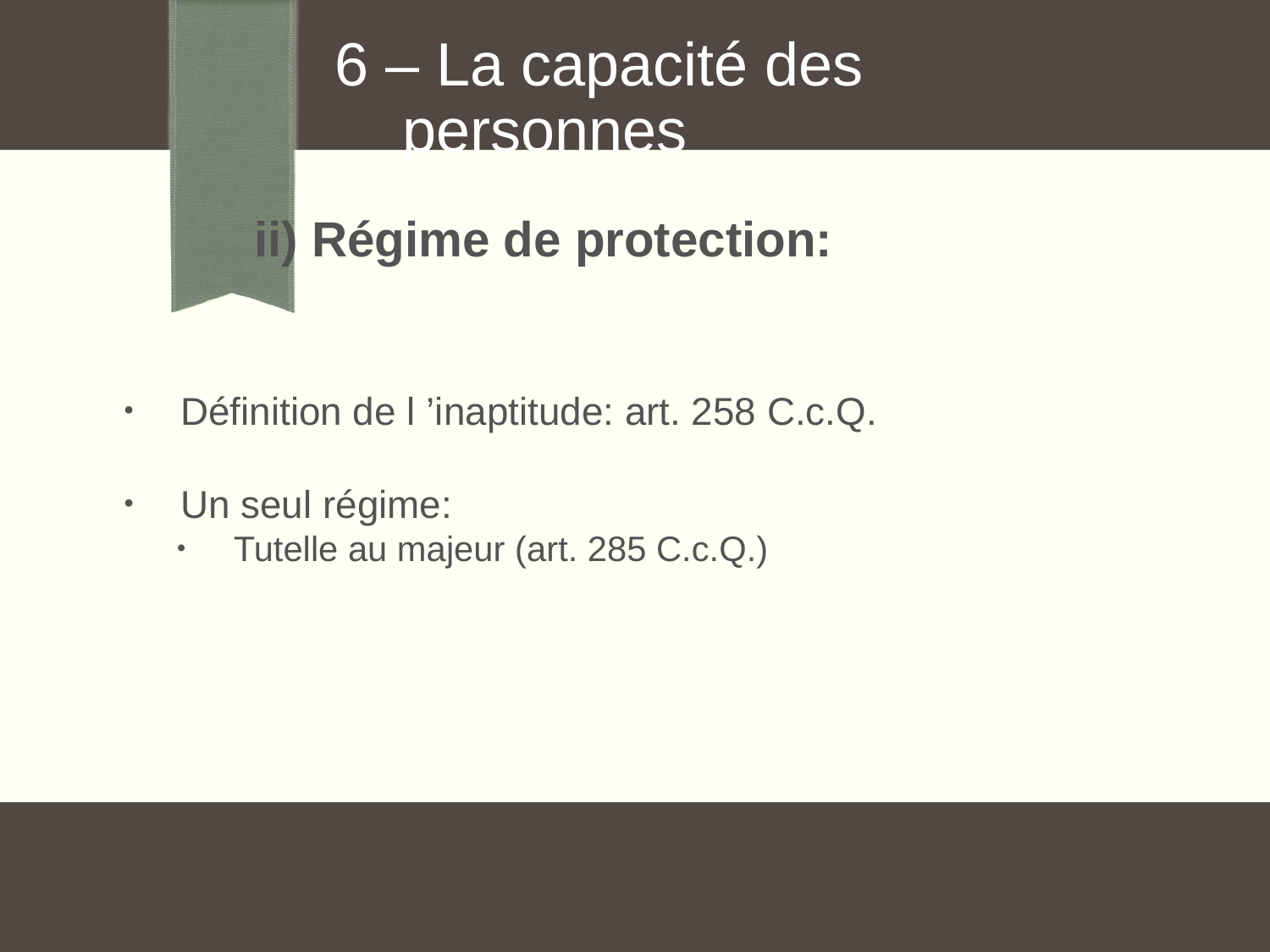

6 – La capacité des
    personnes

           ii) Régime de protection:

Définition de l ’inaptitude: art. 258 C.c.Q.

Un seul régime:
Tutelle au majeur (art. 285 C.c.Q.)